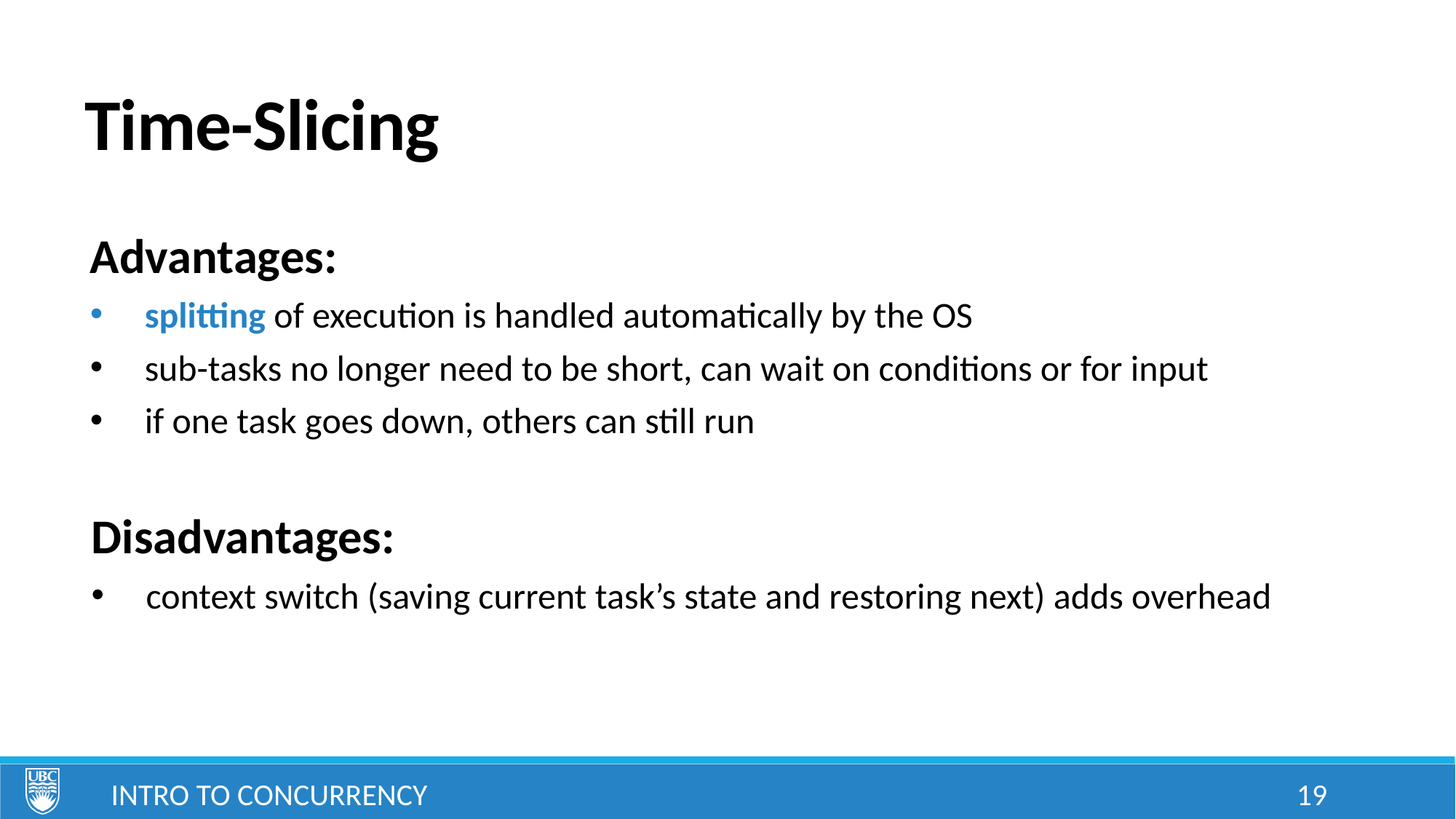

# Time-Slicing
Advantages:
splitting of execution is handled automatically by the OS
sub-tasks no longer need to be short, can wait on conditions or for input
if one task goes down, others can still run
Disadvantages:
context switch (saving current task’s state and restoring next) adds overhead
Intro to Concurrency
19